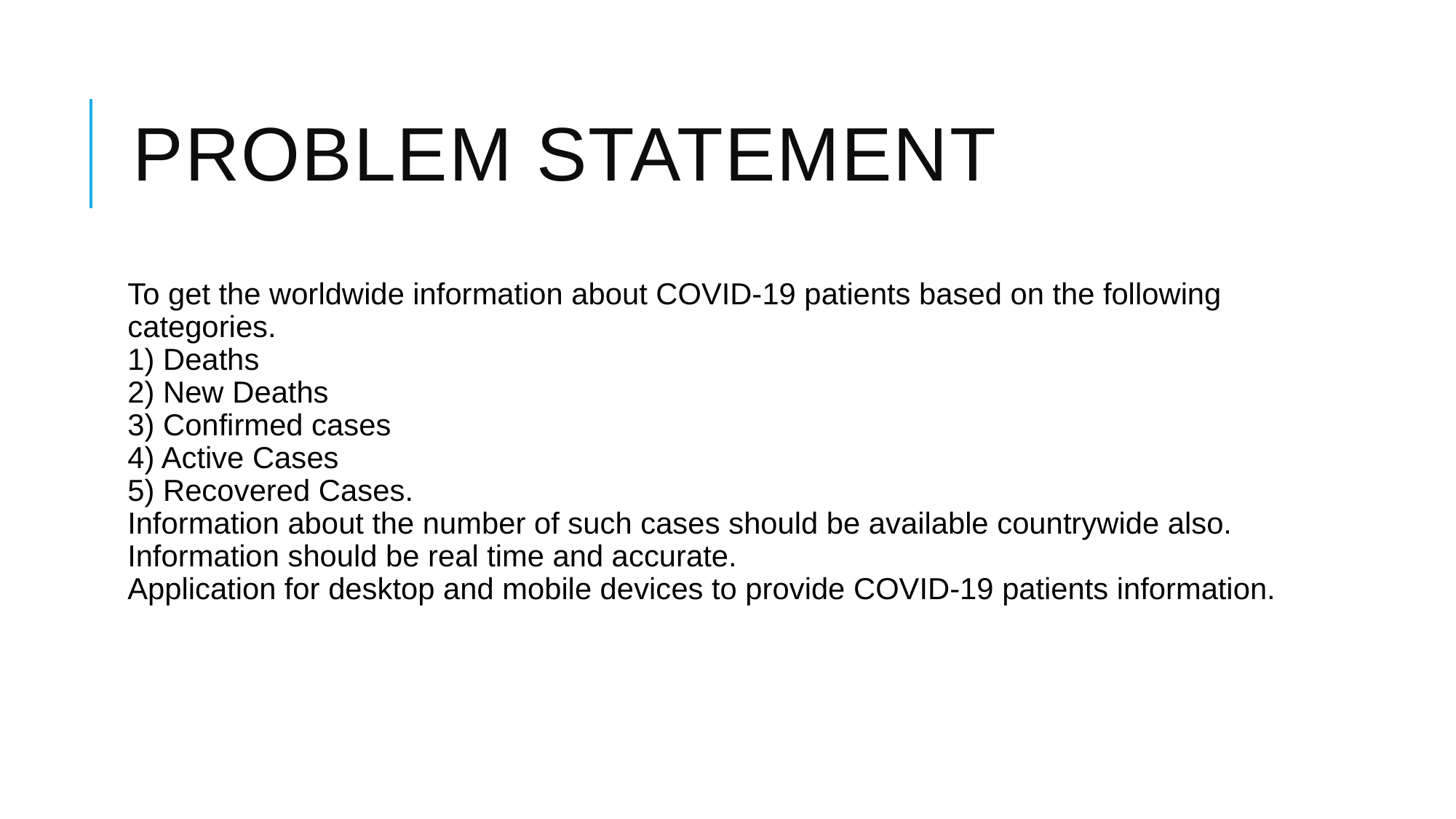

# Problem Statement
To get the worldwide information about COVID-19 patients based on the following categories.
1) Deaths
2) New Deaths
3) Confirmed cases
4) Active Cases
5) Recovered Cases.
Information about the number of such cases should be available countrywide also.
Information should be real time and accurate.
Application for desktop and mobile devices to provide COVID-19 patients information.